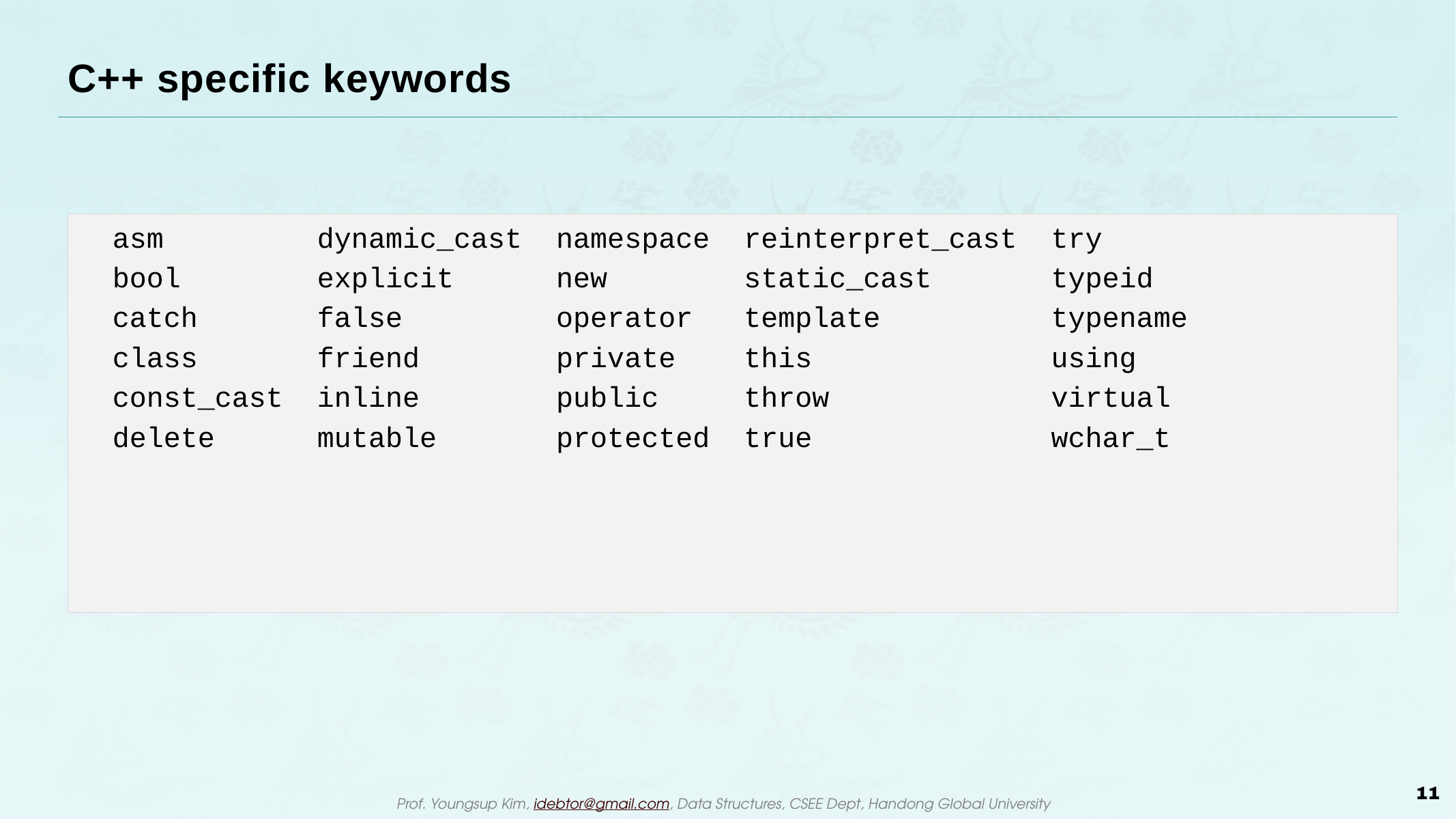

# C++ specific keywords

  asm         dynamic_cast  namespace  reinterpret_cast  try
  bool        explicit      new        static_cast       typeid
  catch       false         operator   template          typename
  class       friend        private    this              using
  const_cast  inline        public     throw             virtual
  delete      mutable       protected  true              wchar_t
11